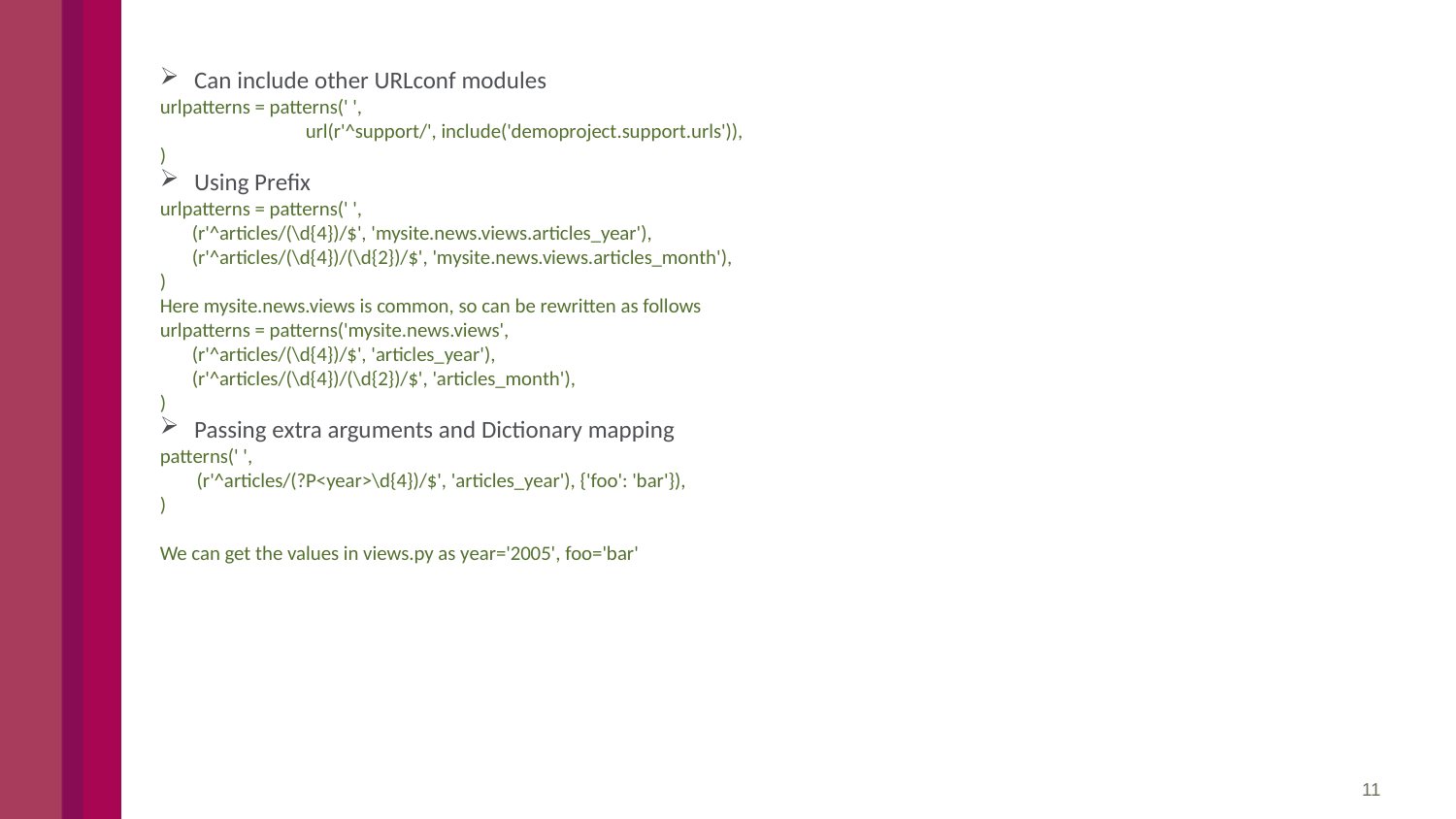

Can include other URLconf modules
urlpatterns = patterns(' ',
	url(r'^support/', include('demoproject.support.urls')),
)
Using Prefix
urlpatterns = patterns(' ',
       (r'^articles/(\d{4})/$', 'mysite.news.views.articles_year'),
       (r'^articles/(\d{4})/(\d{2})/$', 'mysite.news.views.articles_month'),
)
Here mysite.news.views is common, so can be rewritten as follows
urlpatterns = patterns('mysite.news.views',
       (r'^articles/(\d{4})/$', 'articles_year'),
       (r'^articles/(\d{4})/(\d{2})/$', 'articles_month'),
)
Passing extra arguments and Dictionary mapping
patterns(' ',
        (r'^articles/(?P<year>\d{4})/$', 'articles_year'), {'foo': 'bar'}),
)

We can get the values in views.py as year='2005', foo='bar'

11